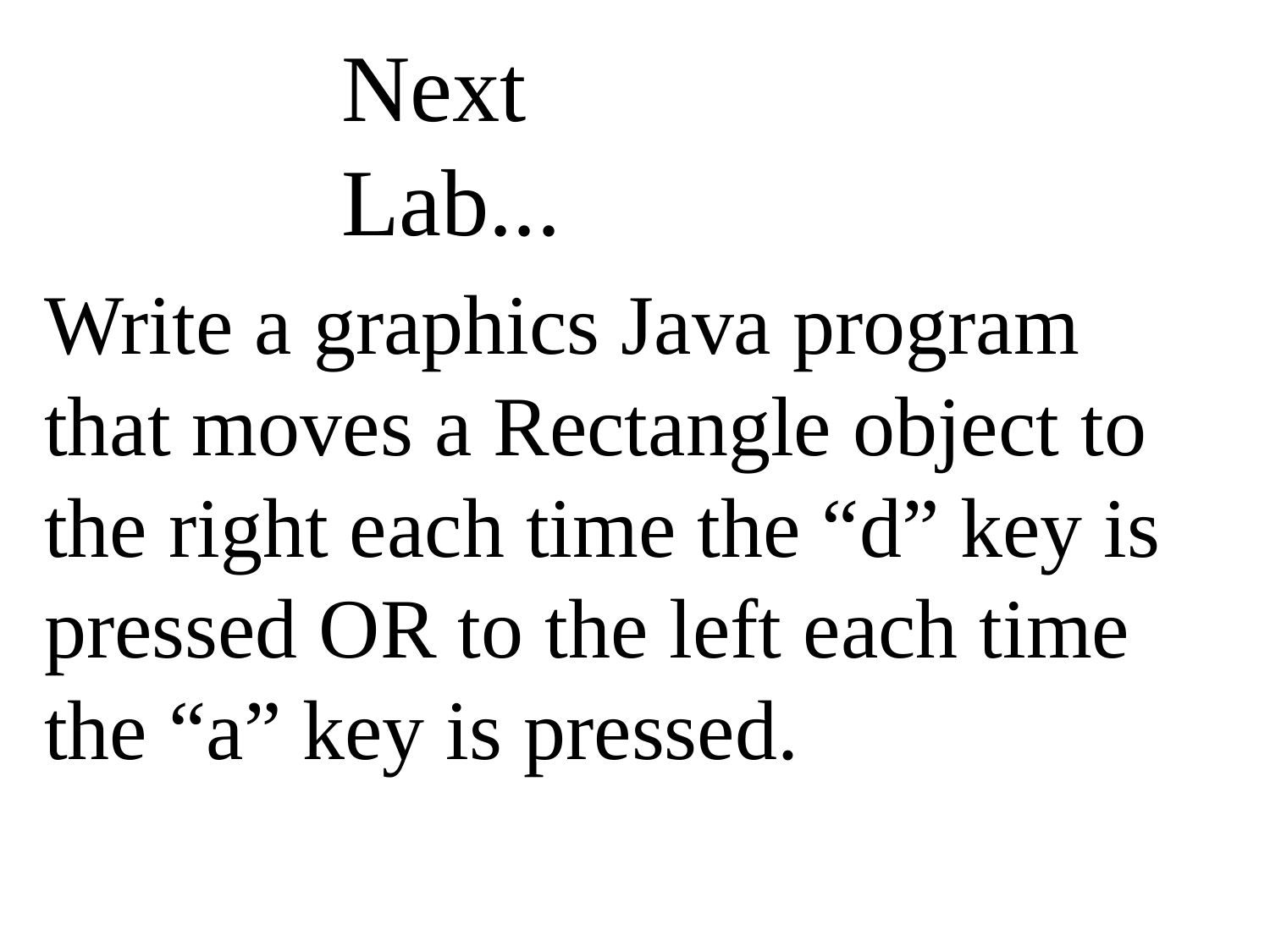

Next Lab...
Write a graphics Java program that moves a Rectangle object to the right each time the “d” key is pressed OR to the left each time the “a” key is pressed.